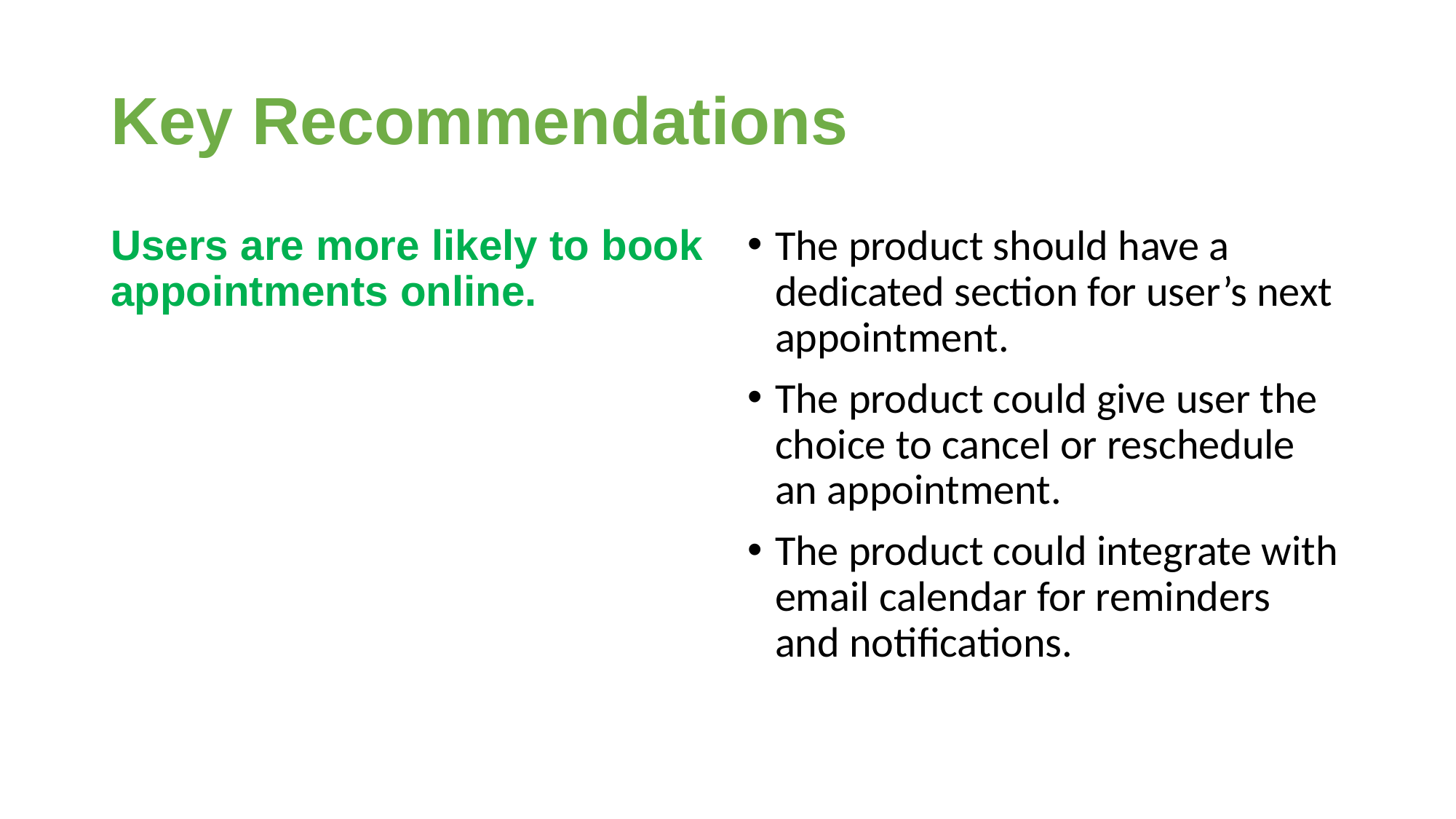

# Key Recommendations
Users are more likely to book appointments online.
The product should have a dedicated section for user’s next appointment.
The product could give user the choice to cancel or reschedule an appointment.
The product could integrate with email calendar for reminders and notifications.